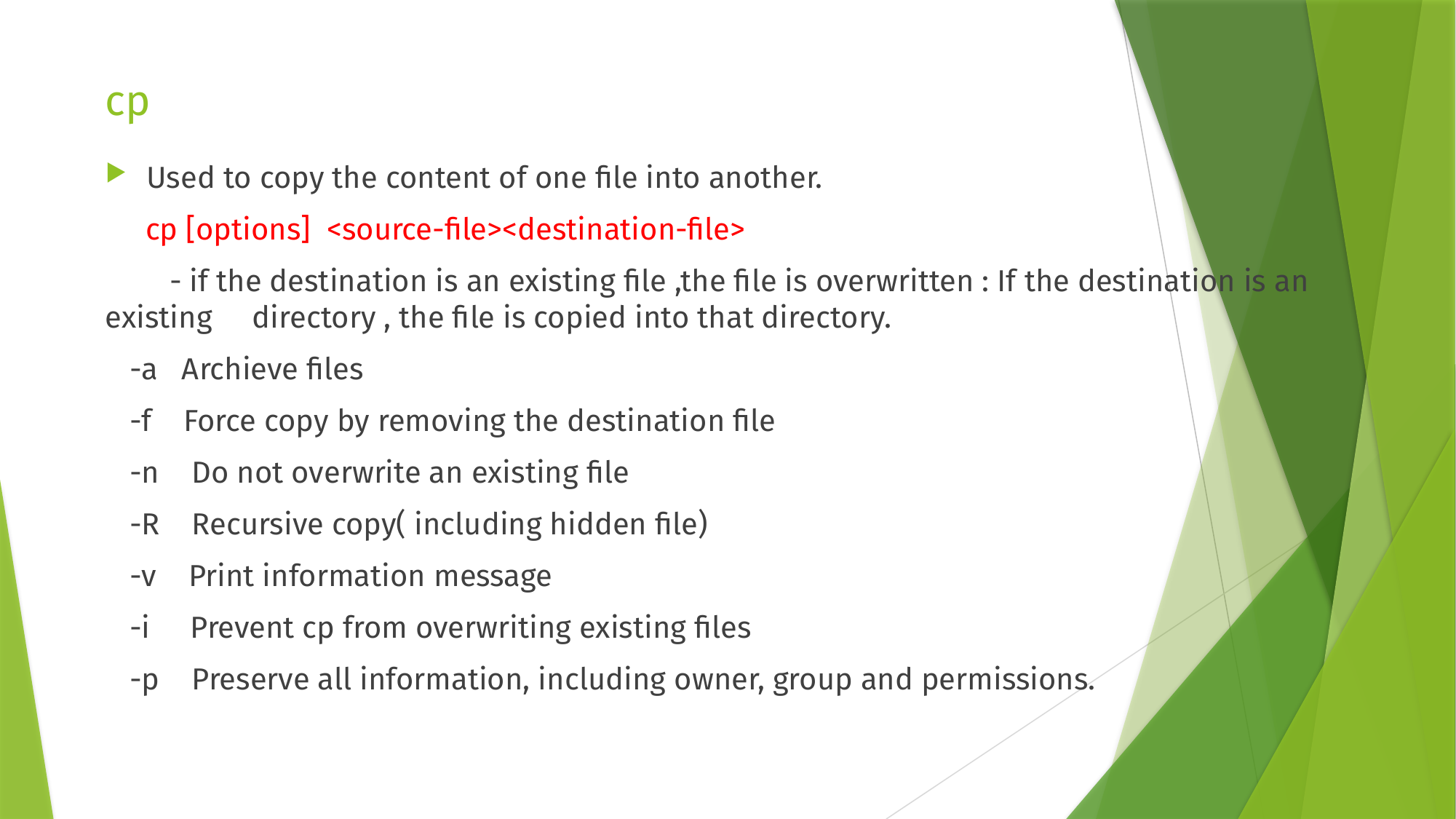

# cp
Used to copy the content of one file into another.
     cp [options]  <source-file><destination-file>
        - if the destination is an existing file ,the file is overwritten : If the destination is an existing     directory , the file is copied into that directory.
   -a   Archieve files
   -f    Force copy by removing the destination file
   -n    Do not overwrite an existing file
   -R    Recursive copy( including hidden file)
   -v    Print information message
   -i     Prevent cp from overwriting existing files
   -p    Preserve all information, including owner, group and permissions.